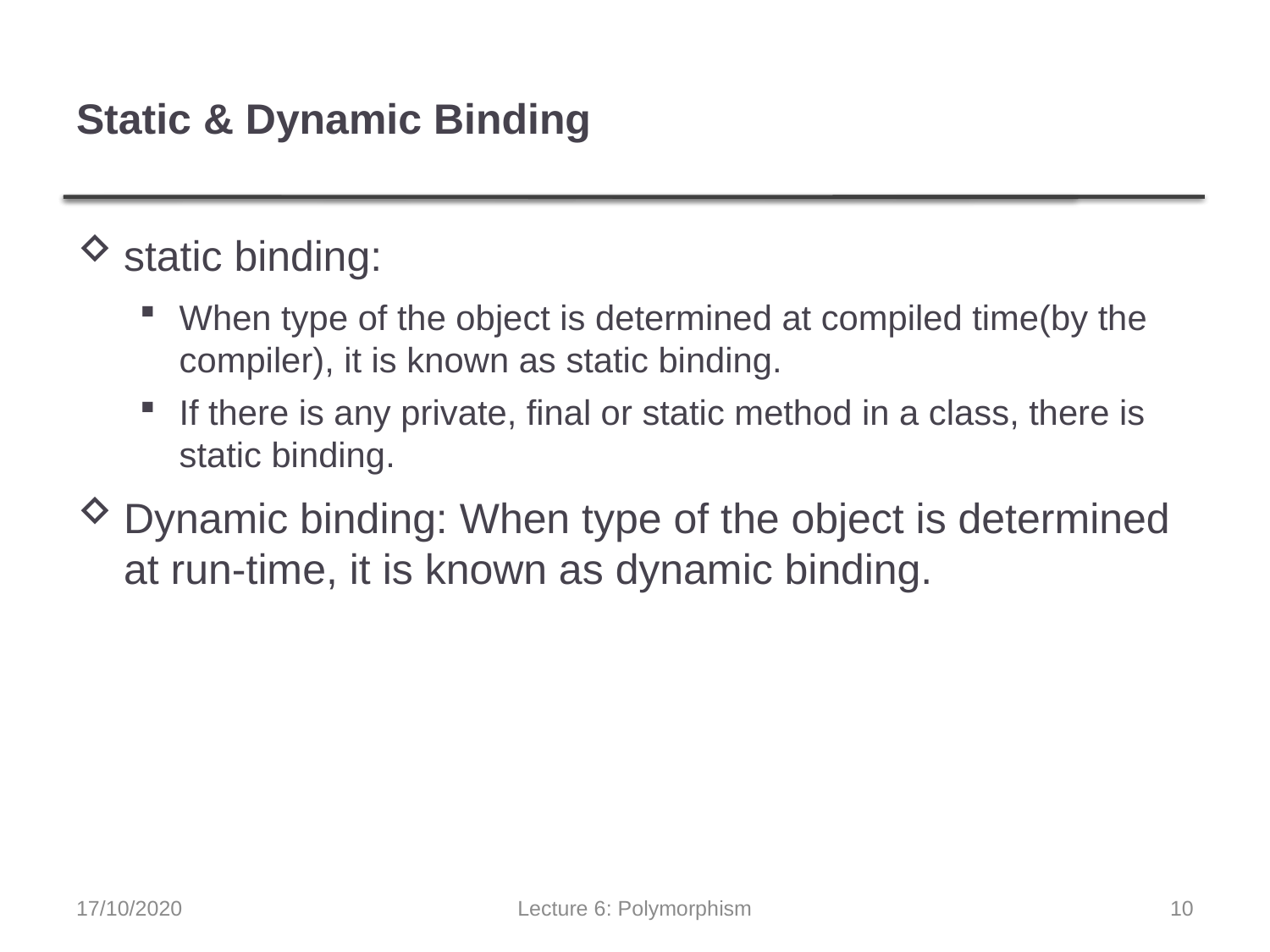

# Static & Dynamic Binding
static binding:
When type of the object is determined at compiled time(by the compiler), it is known as static binding.
If there is any private, final or static method in a class, there is static binding.
Dynamic binding: When type of the object is determined at run-time, it is known as dynamic binding.
17/10/2020
Lecture 6: Polymorphism
10